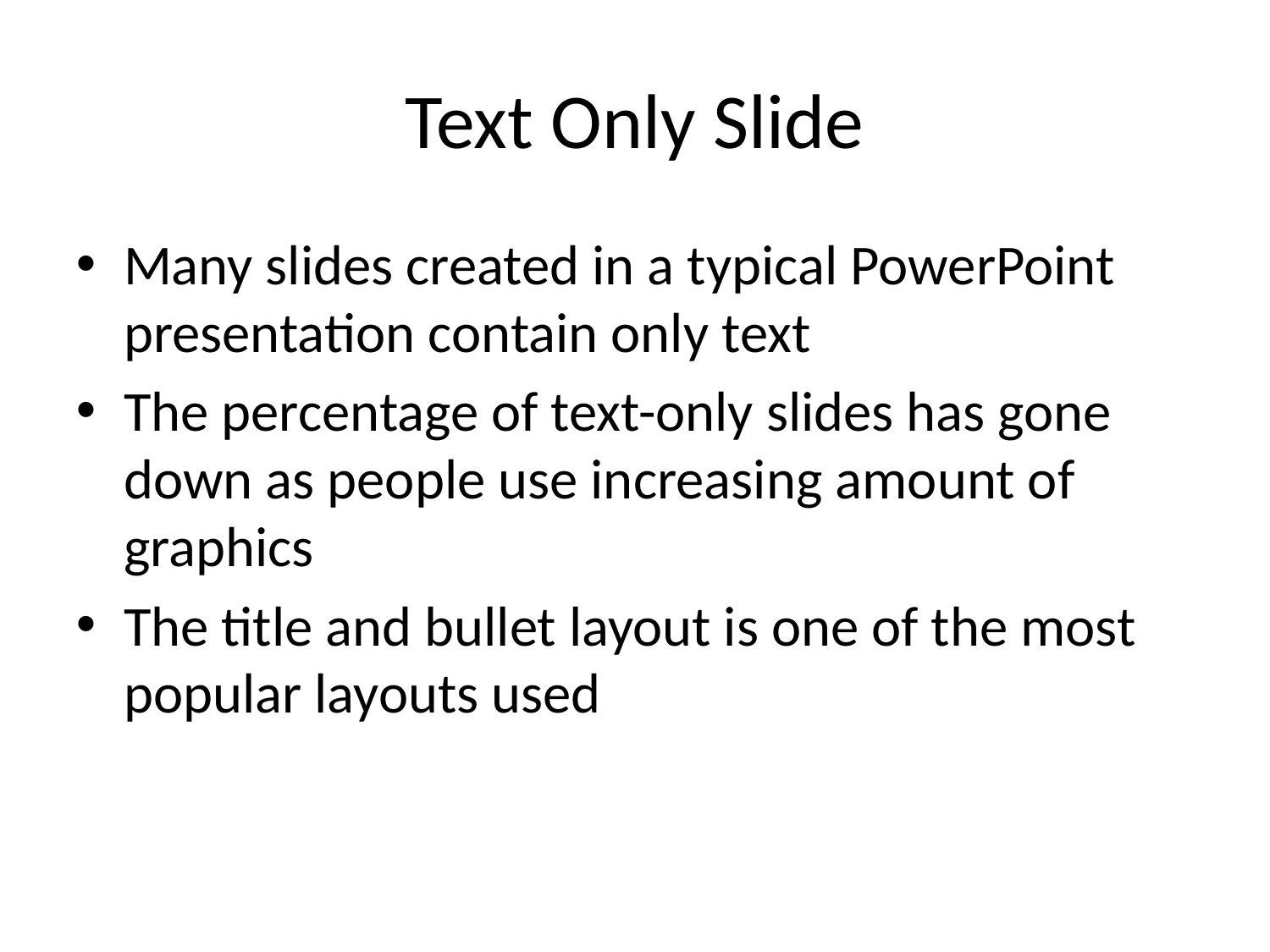

# Text Only Slide
Many slides created in a typical PowerPoint presentation contain only text
The percentage of text-only slides has gone down as people use increasing amount of graphics
The title and bullet layout is one of the most popular layouts used